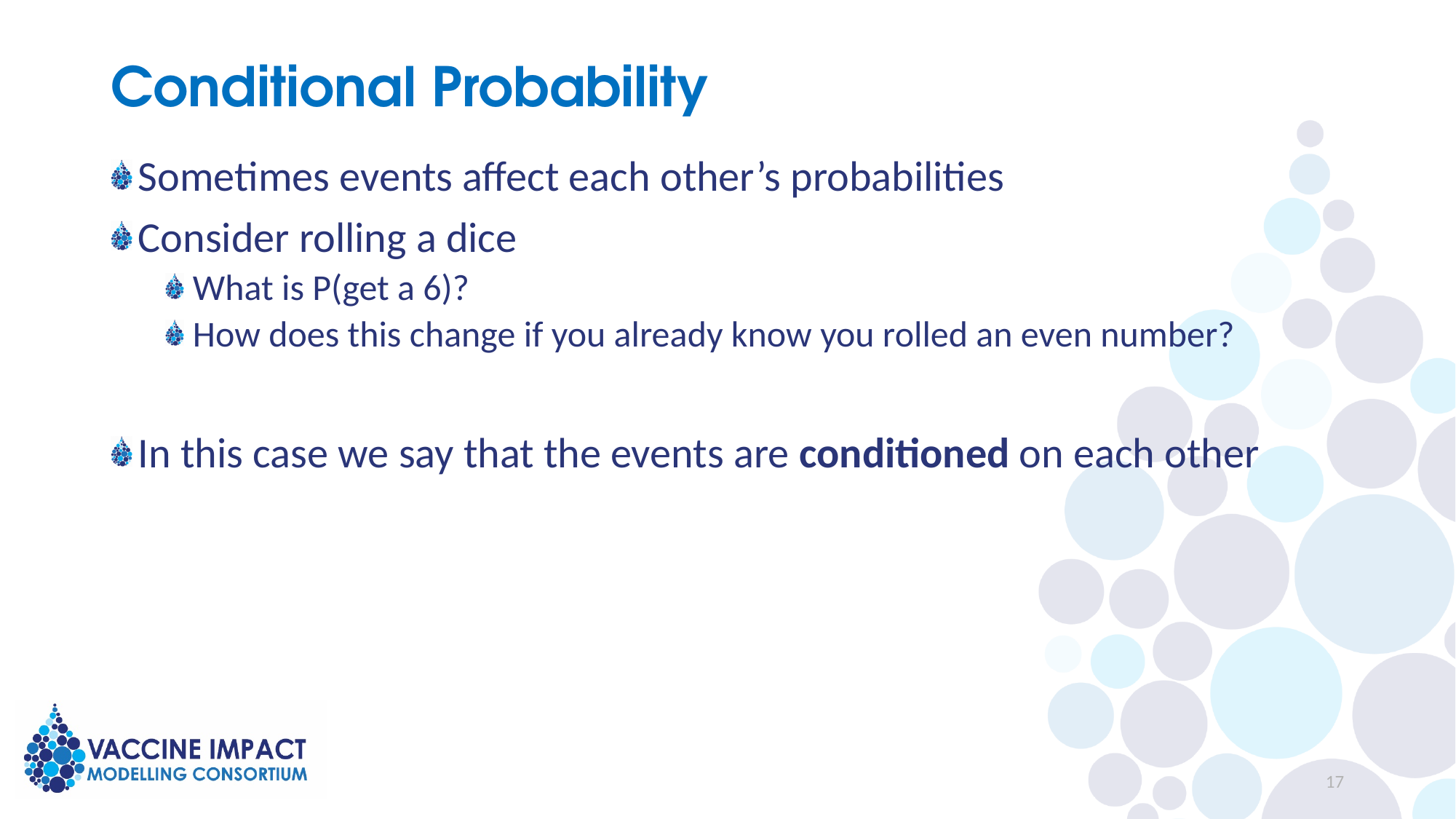

# Conditional Probability
Sometimes events affect each other’s probabilities
Consider rolling a dice
What is P(get a 6)?
How does this change if you already know you rolled an even number?

In this case we say that the events are conditioned on each other
17